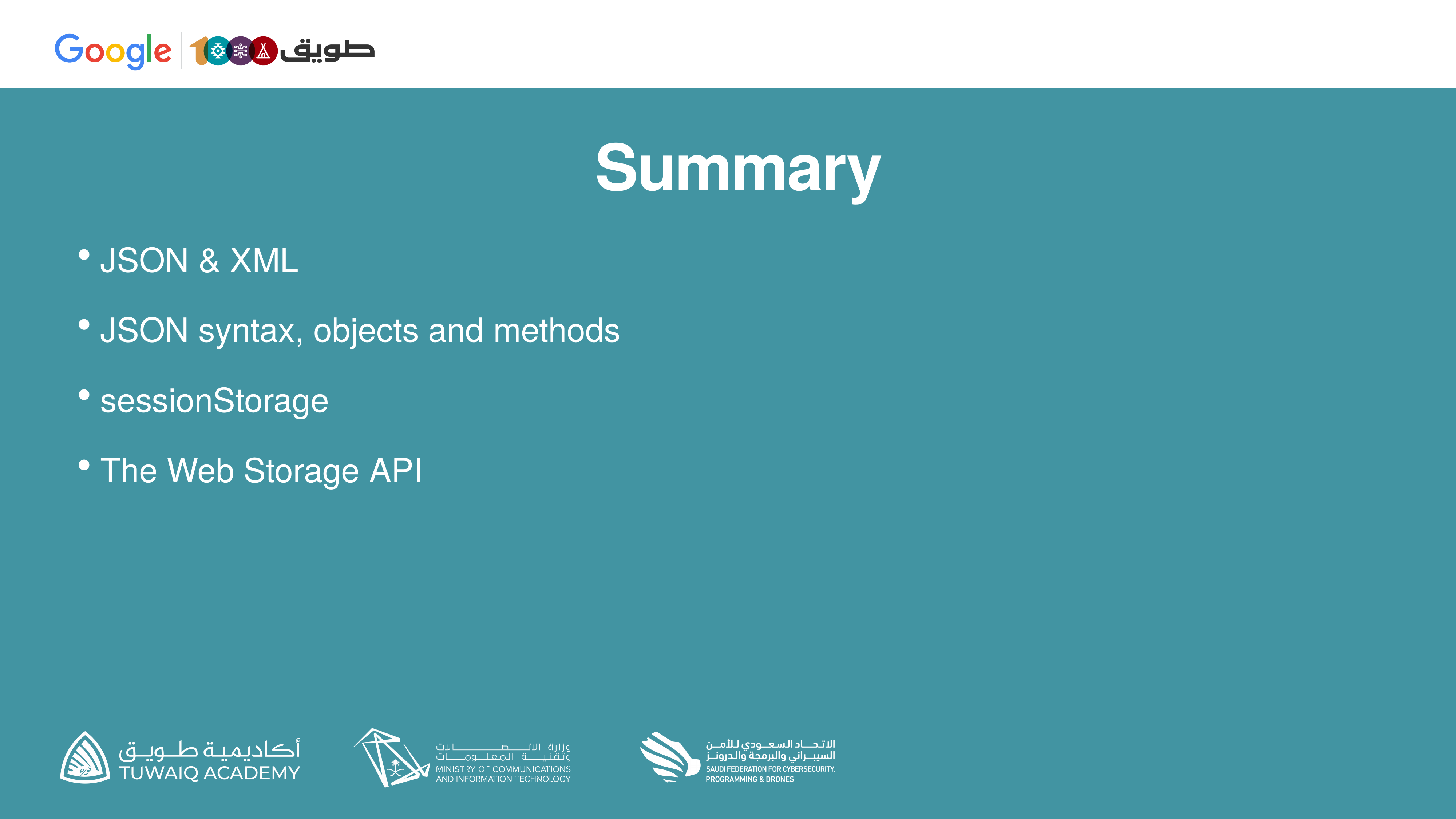

# Summary
JSON & XML
JSON syntax, objects and methods
sessionStorage
The Web Storage API